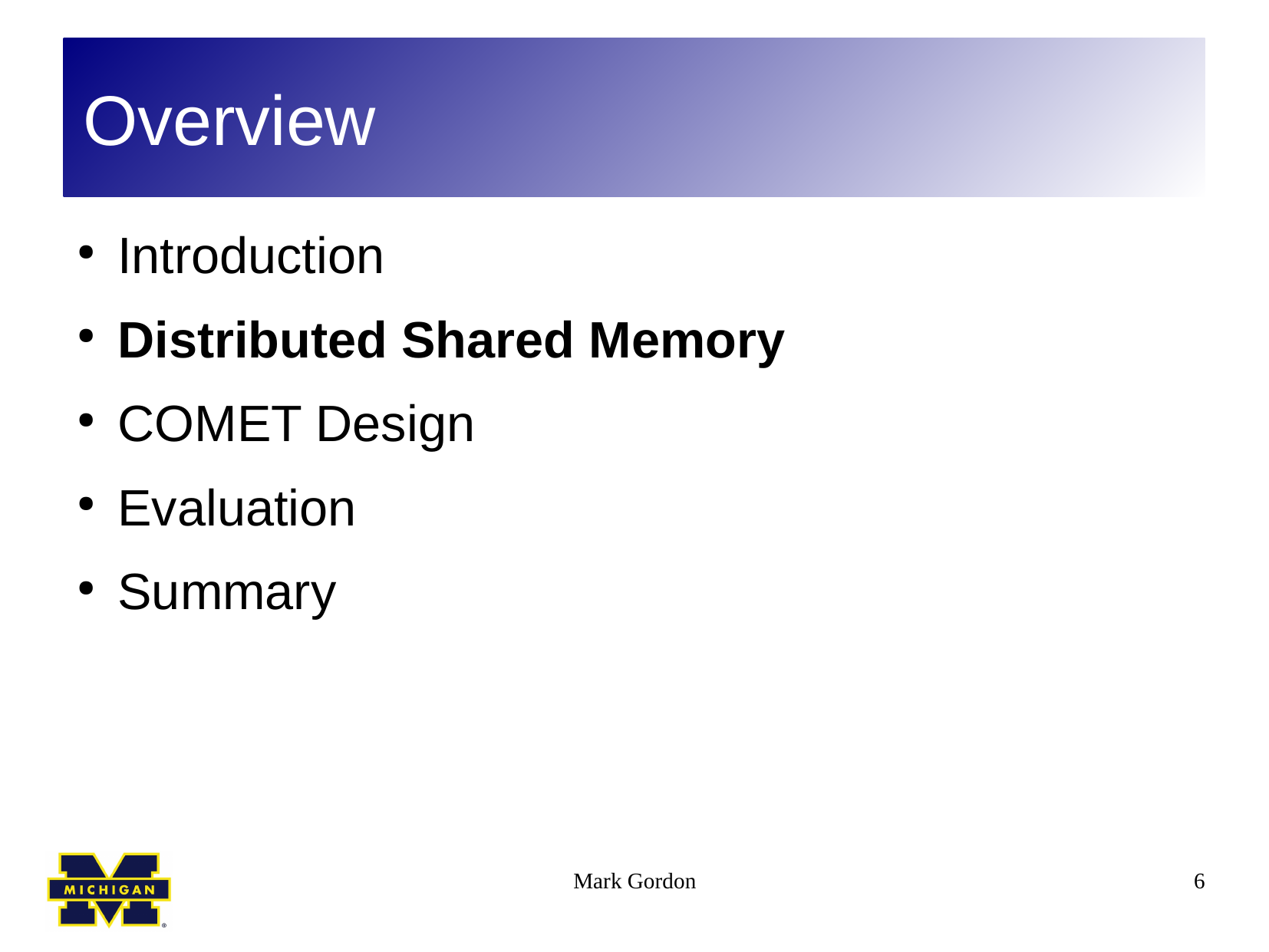

Overview
Introduction
Distributed Shared Memory
COMET Design
Evaluation
Summary
Mark Gordon
6